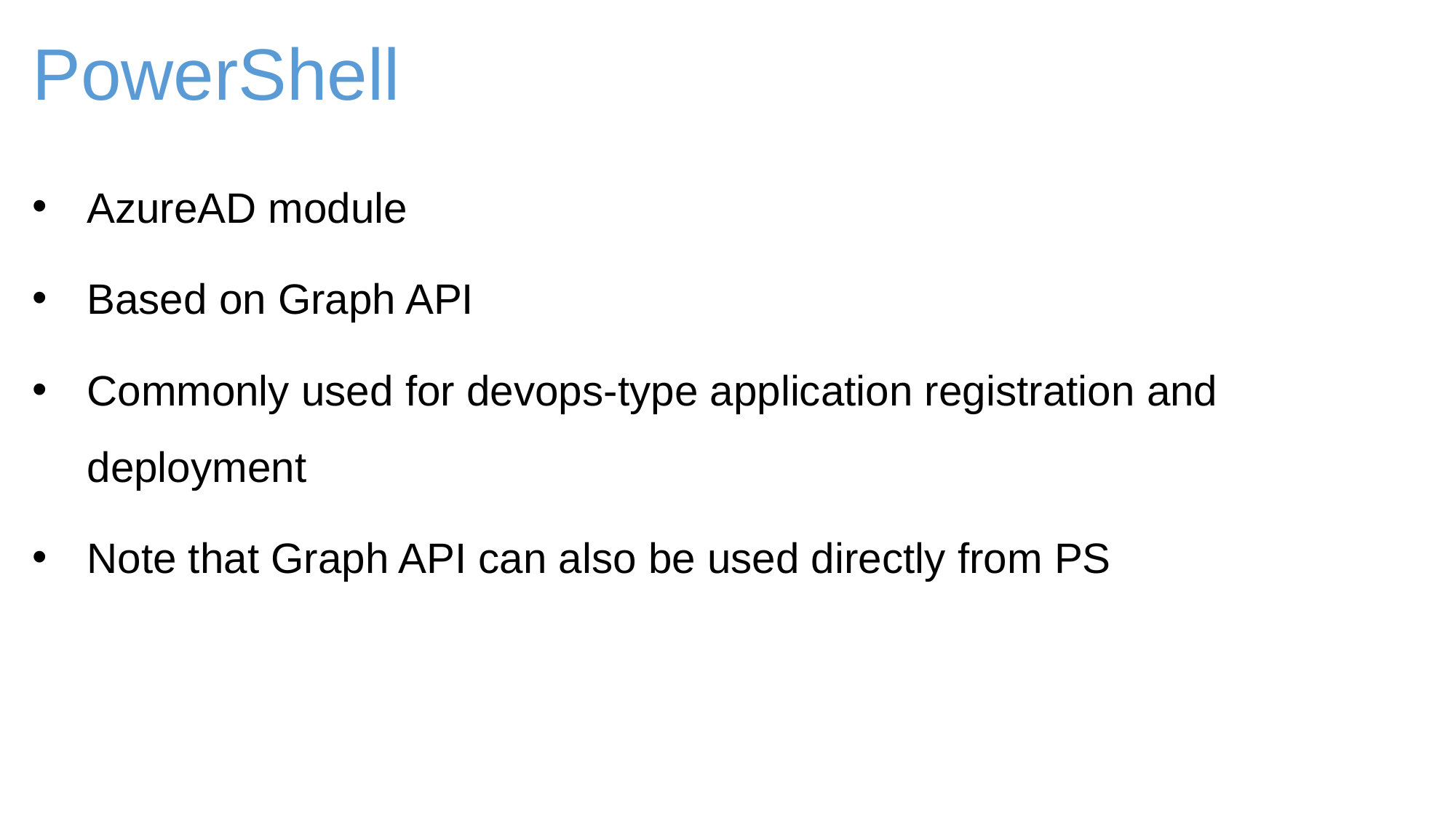

# PowerShell
AzureAD module
Based on Graph API
Commonly used for devops-type application registration and deployment
Note that Graph API can also be used directly from PS